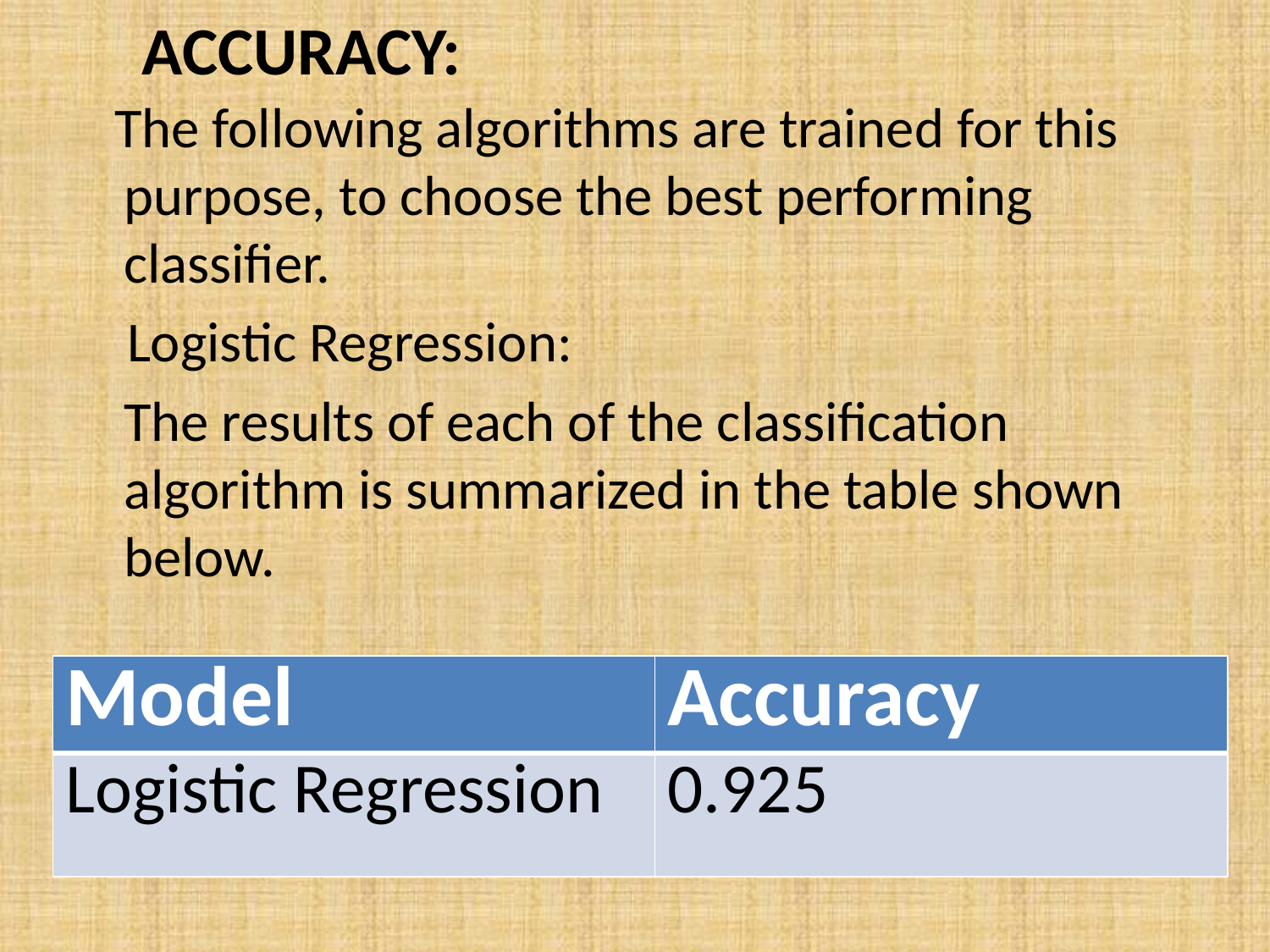

# ACCURACY:
   The following algorithms are trained for this purpose, to choose the best performing classifier.
    Logistic Regression:
	The results of each of the classification algorithm is summarized in the table shown below.

| Model | Accuracy |
| --- | --- |
| Logistic Regression | 0.925 |